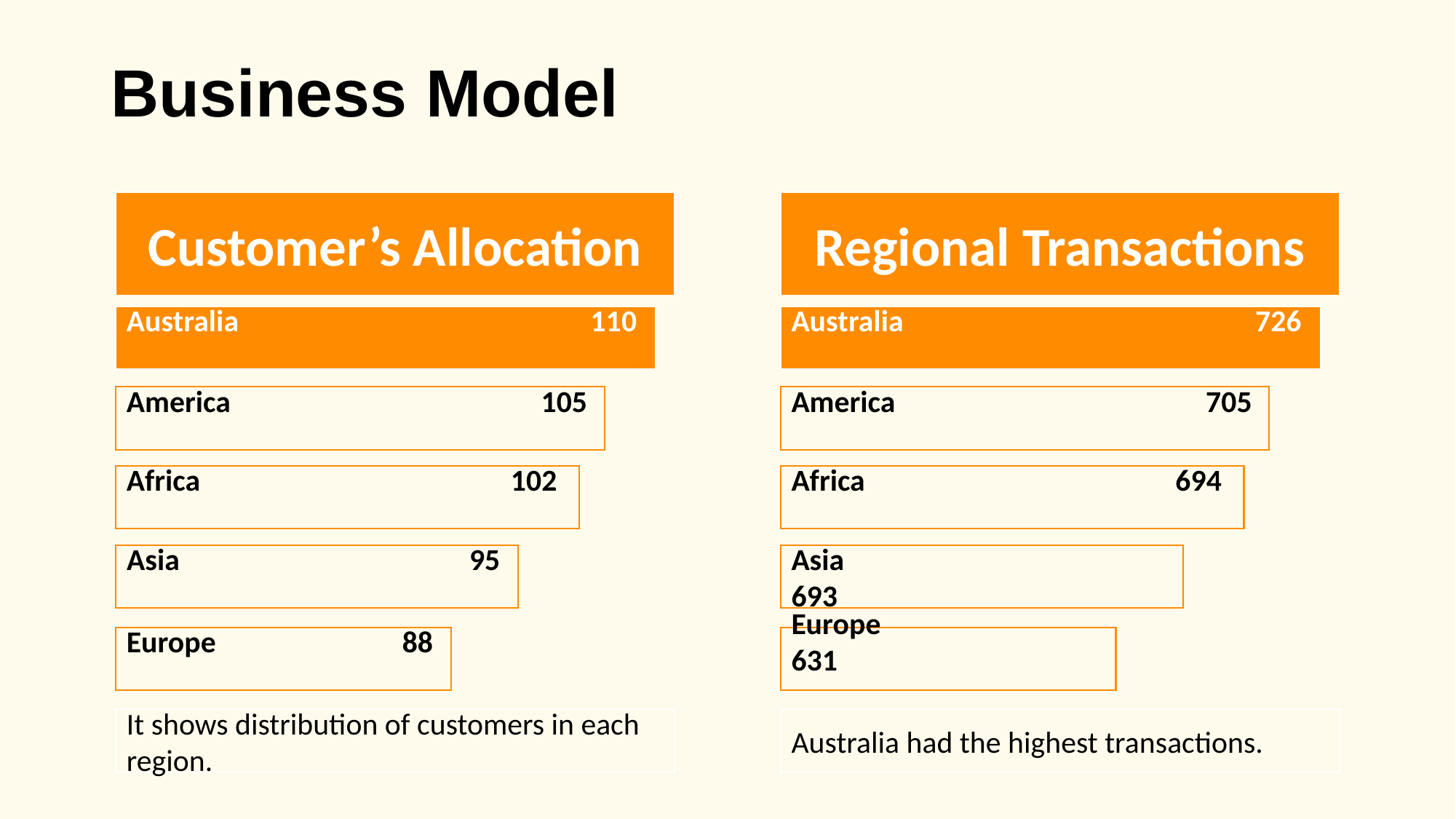

# Business Model
Customer’s Allocation
Regional Transactions
Australia                                                   110
Australia                                                   726
America                                             105
America                                             705
Africa                                             102
Africa                                             694
Asia                                          95
Asia                                         693
Europe                           88
Europe                          631
It shows distribution of customers in each region.
Australia had the highest transactions.